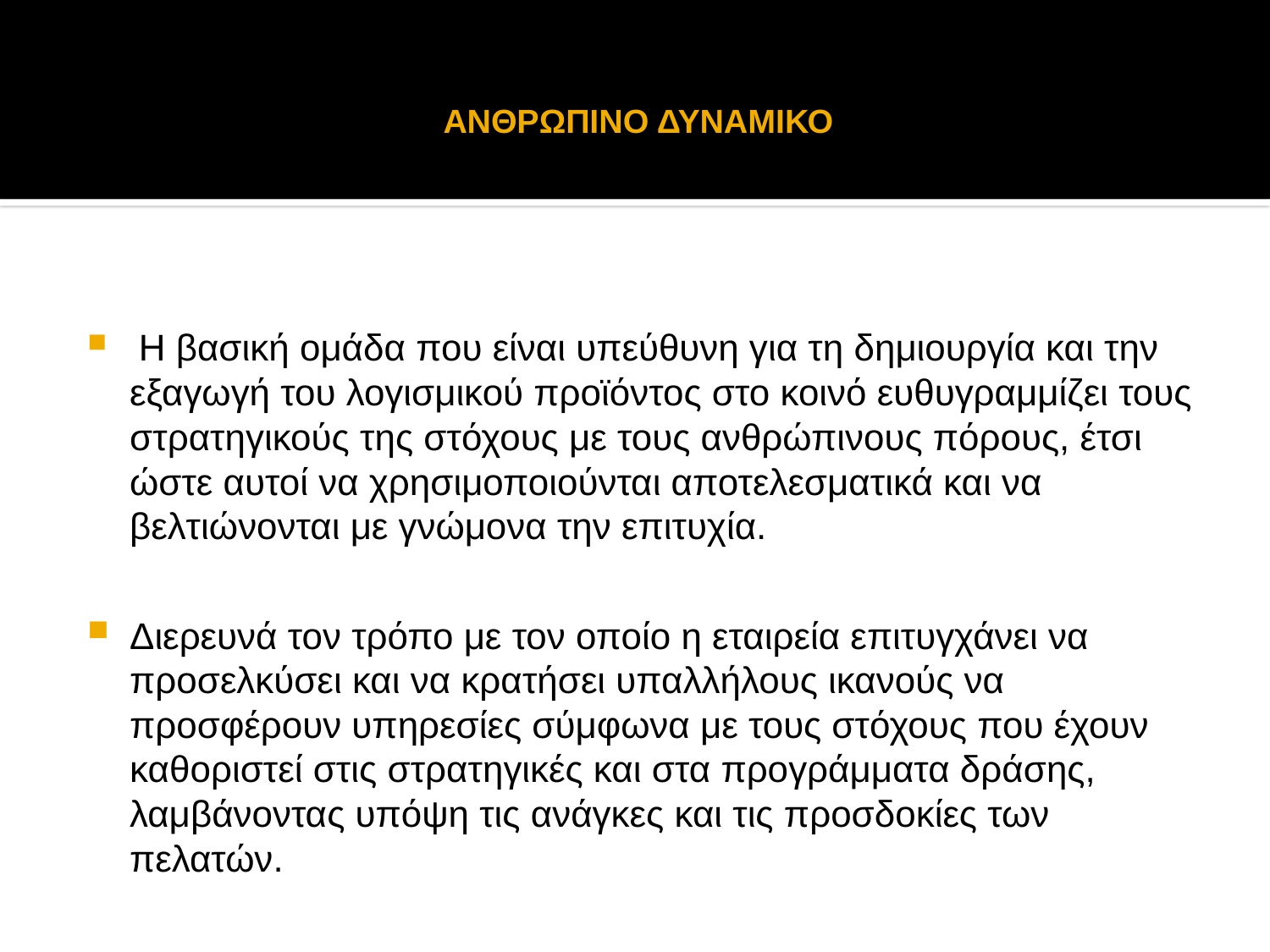

# ΑΝΘΡΩΠΙΝΟ ΔΥΝΑΜΙΚΟ

 Η βασική ομάδα που είναι υπεύθυνη για τη δημιουργία και την εξαγωγή του λογισμικού προϊόντος στο κοινό ευθυγραμμίζει τους στρατηγικούς της στόχους με τους ανθρώπινους πόρους, έτσι ώστε αυτοί να χρησιμοποιούνται αποτελεσματικά και να βελτιώνονται με γνώμονα την επιτυχία.

Διερευνά τον τρόπο με τον οποίο η εταιρεία επιτυγχάνει να προσελκύσει και να κρατήσει υπαλλήλους ικανούς να προσφέρουν υπηρεσίες σύμφωνα με τους στόχους που έχουν καθοριστεί στις στρατηγικές και στα προγράμματα δράσης, λαμβάνοντας υπόψη τις ανάγκες και τις προσδοκίες των πελατών.